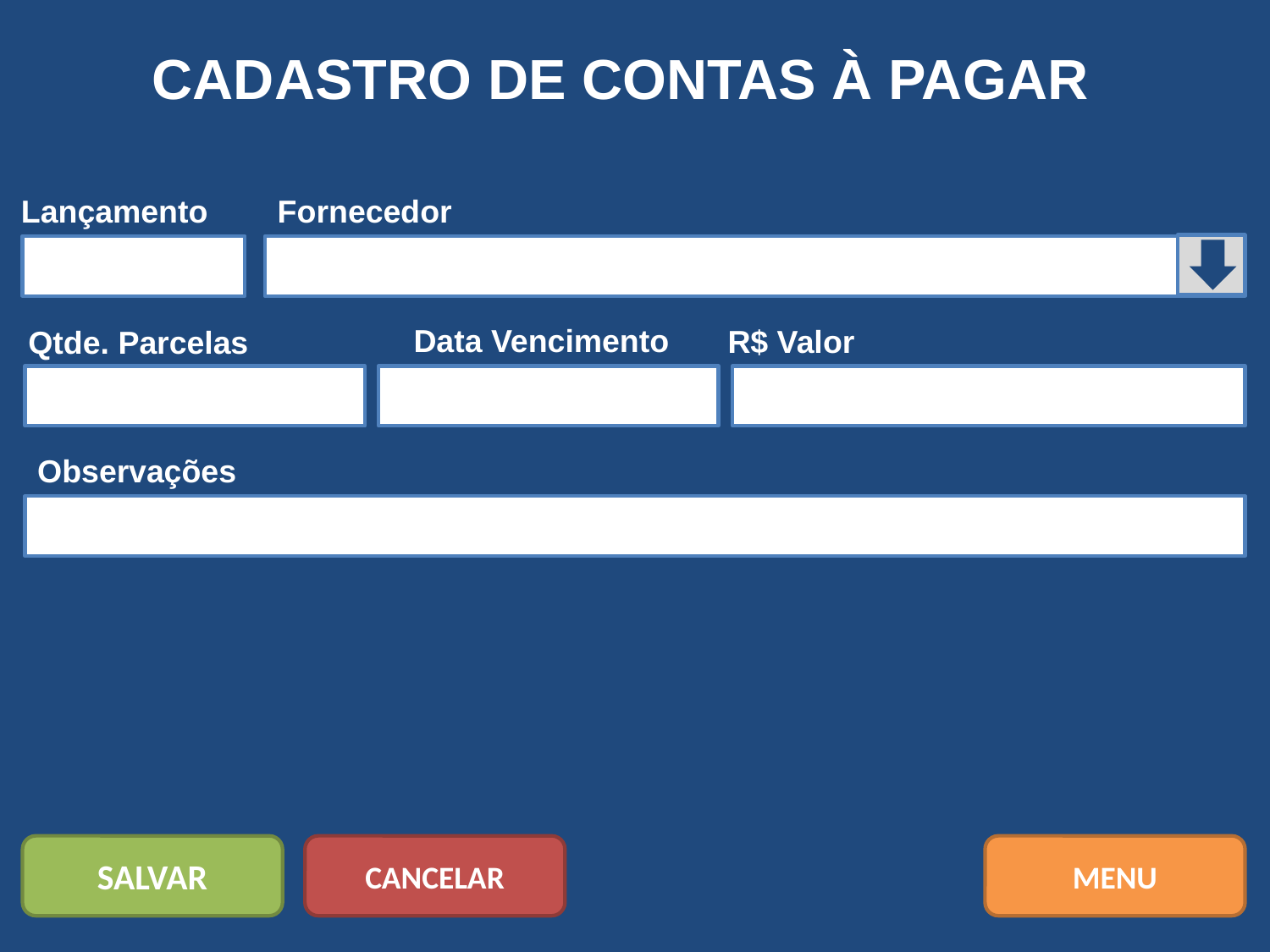

CADASTRO DE CONTAS À PAGAR
Lançamento
Fornecedor

Data Vencimento
R$ Valor
Qtde. Parcelas

Observações

SALVAR
CANCELAR
MENU